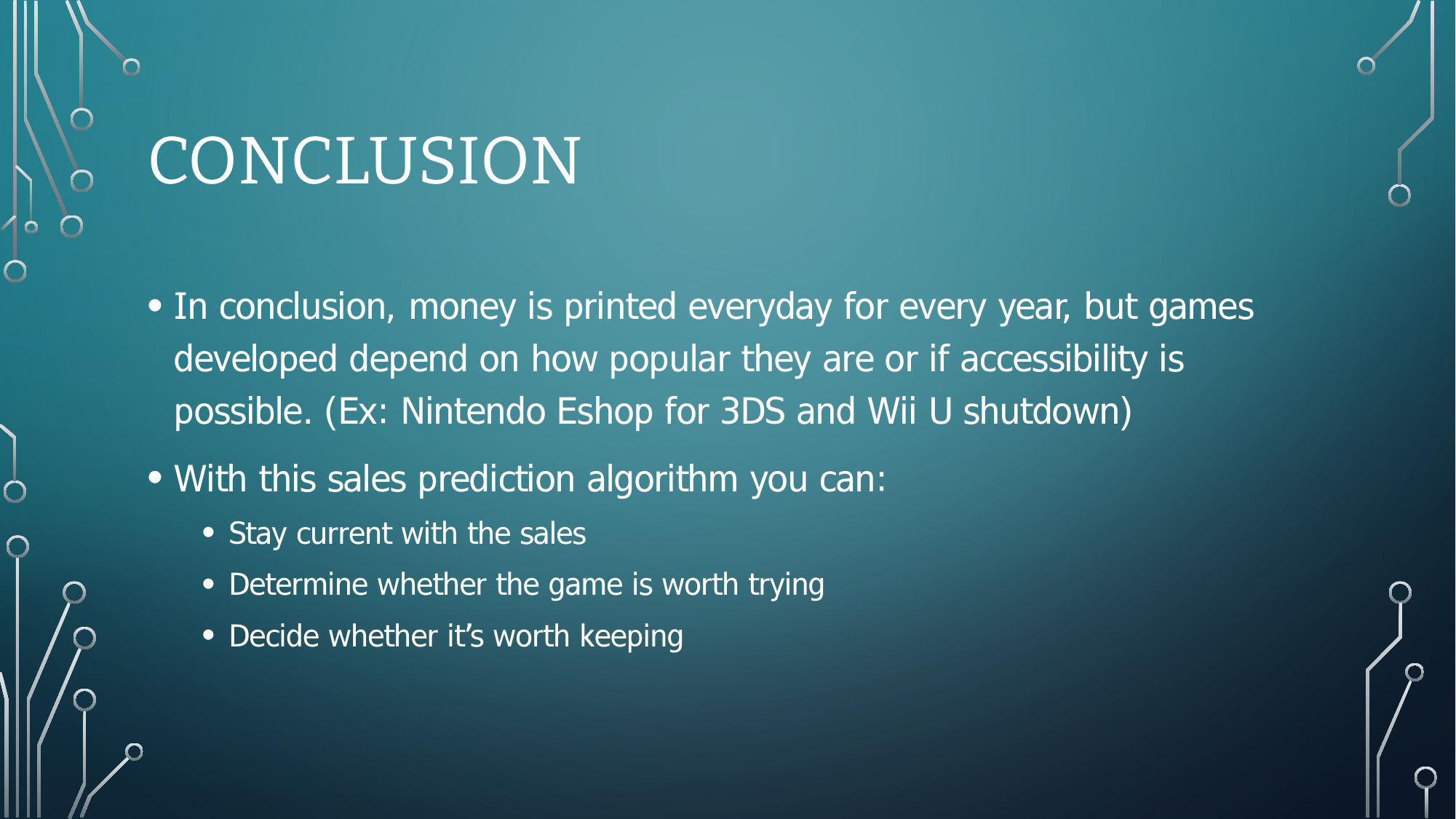

# Conclusion
In conclusion, money is printed everyday for every year, but games developed depend on how popular they are or if accessibility is possible. (Ex: Nintendo Eshop for 3DS and Wii U shutdown)
With this sales prediction algorithm you can:
Stay current with the sales
Determine whether the game is worth trying
Decide whether it’s worth keeping